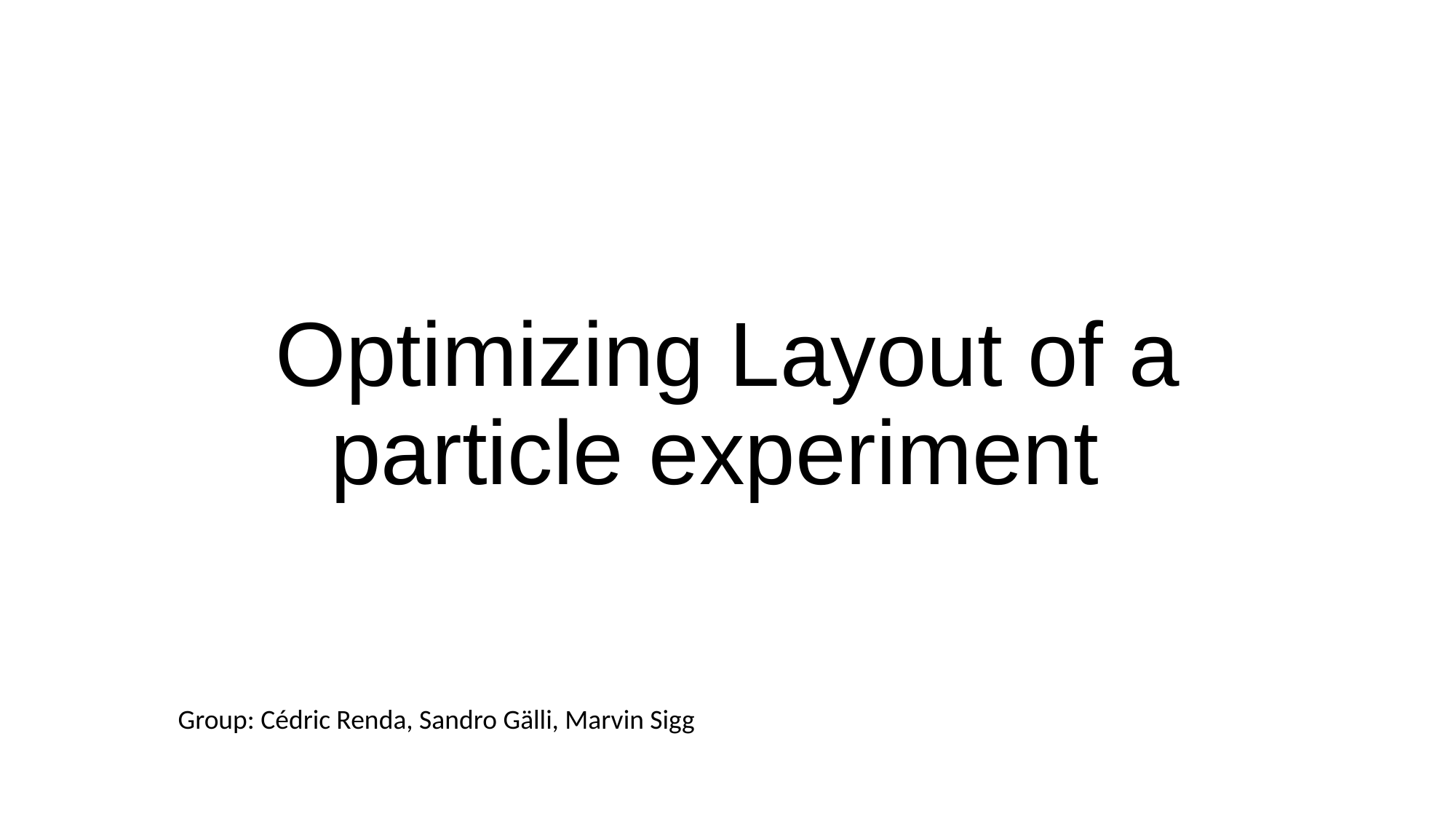

# Optimizing Layout of a particle experiment
Group: Cédric Renda, Sandro Gälli, Marvin Sigg